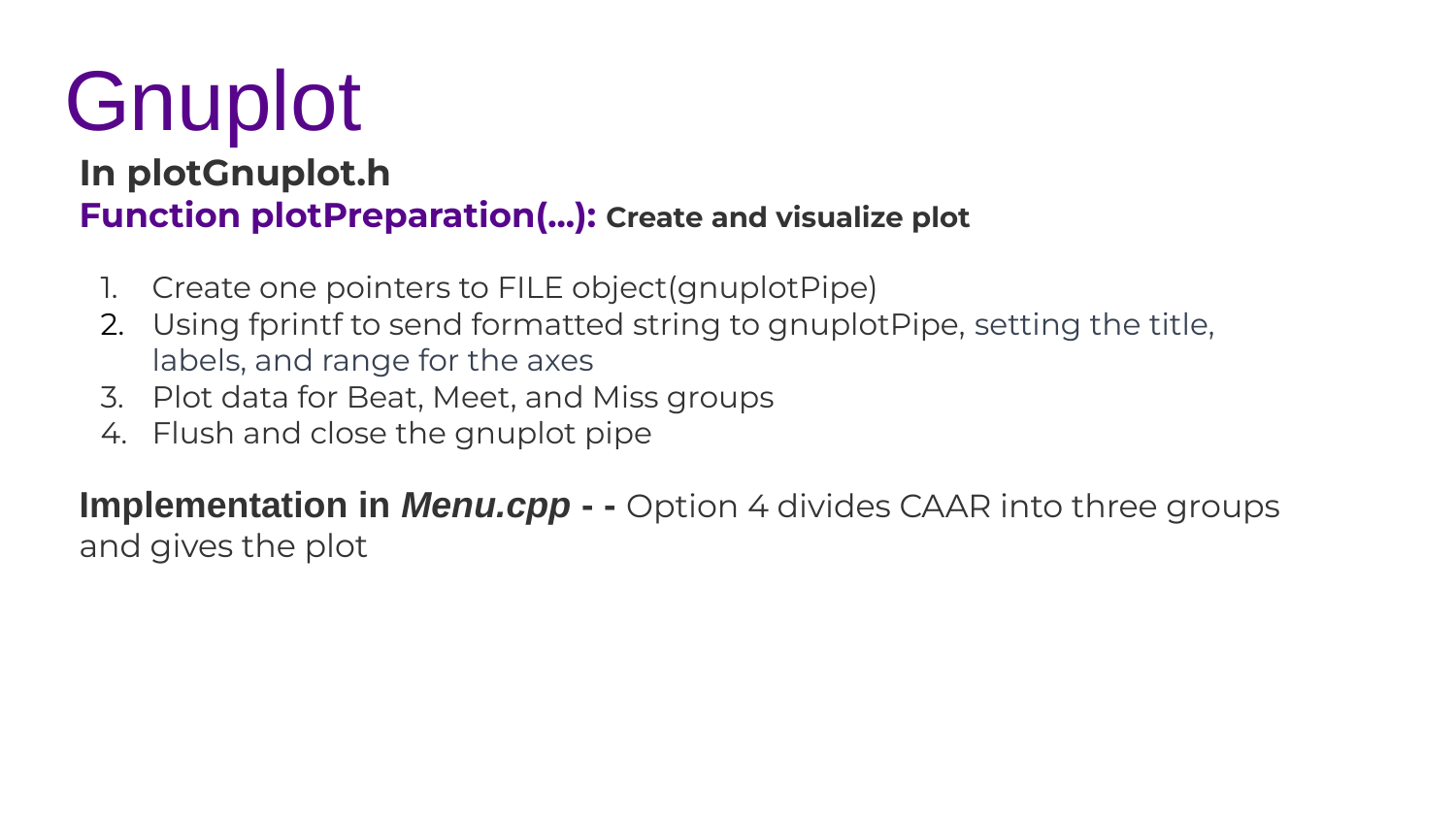

# Gnuplot

In plotGnuplot.h
Function plotPreparation(...): Create and visualize plot

Create one pointers to FILE object(gnuplotPipe)
Using fprintf to send formatted string to gnuplotPipe, setting the title, labels, and range for the axes
Plot data for Beat, Meet, and Miss groups
Flush and close the gnuplot pipe

Implementation in Menu.cpp - - Option 4 divides CAAR into three groups and gives the plot